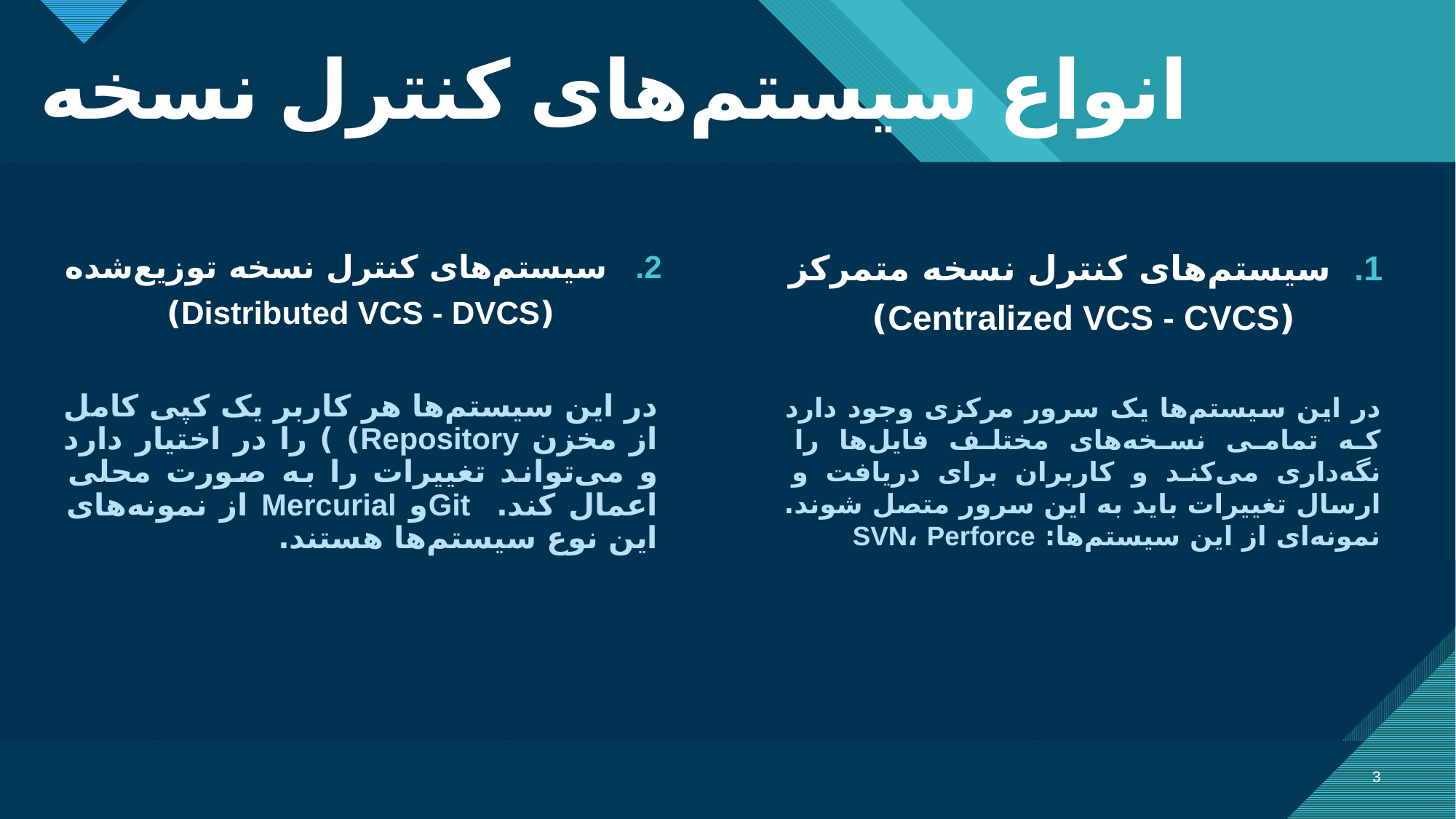

# انواع سیستم‌های کنترل نسخه
سیستم‌های کنترل نسخه توزیع‌شده
(Distributed VCS - DVCS)

سیستم‌های کنترل نسخه متمرکز
(Centralized VCS - CVCS)
در این سیستم‌ها هر کاربر یک کپی کامل از مخزن Repository) ) را در اختیار دارد و می‌تواند تغییرات را به صورت محلی اعمال کند.  Gitو Mercurial از نمونه‌های این نوع سیستم‌ها هستند.

در این سیستم‌ها یک سرور مرکزی وجود دارد که تمامی نسخه‌های مختلف فایل‌ها را نگه‌داری می‌کند و کاربران برای دریافت و ارسال تغییرات باید به این سرور متصل شوند. نمونه‌ای از این سیستم‌ها: SVN، Perforce
3